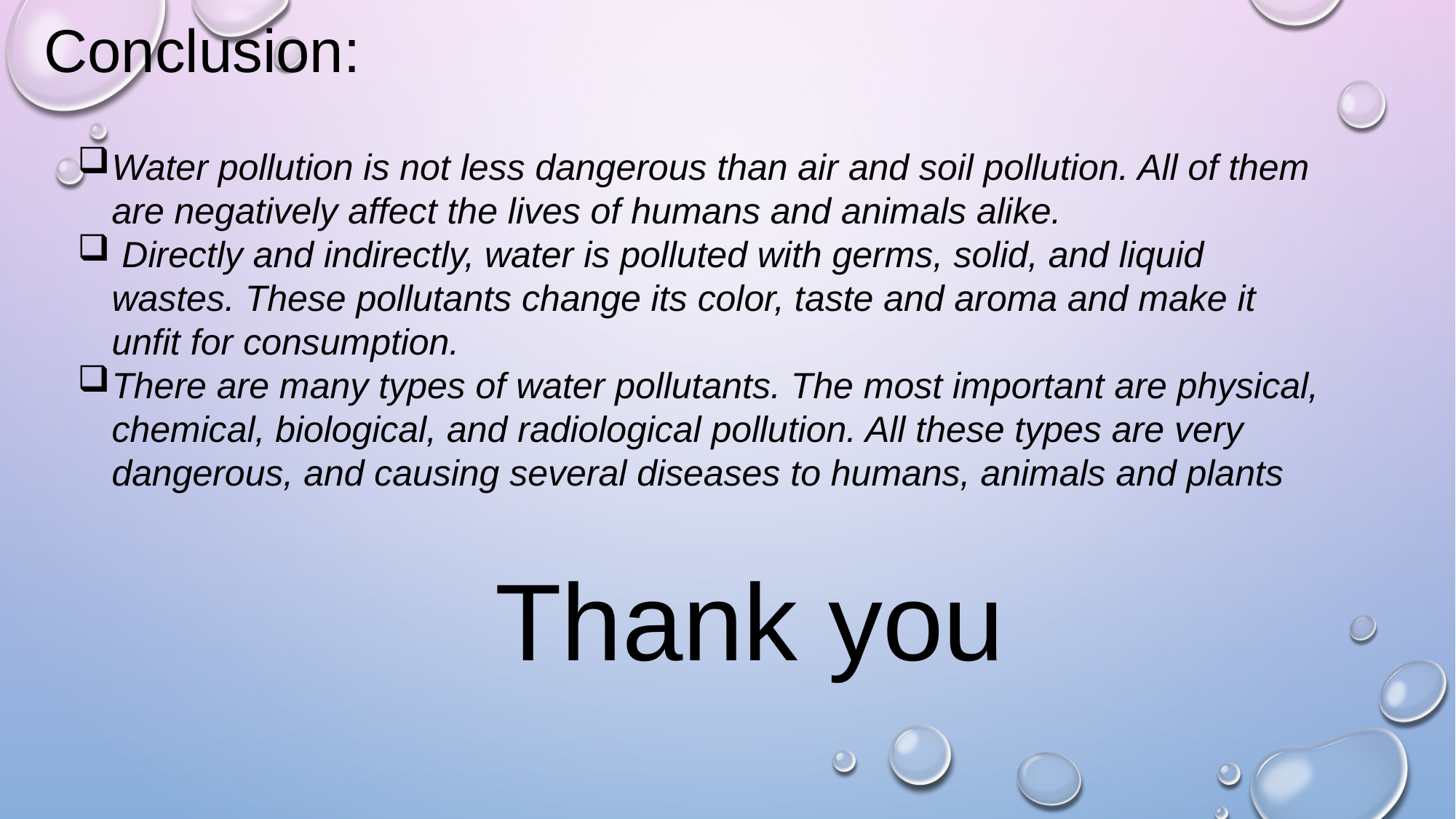

Conclusion:
Water pollution is not less dangerous than air and soil pollution. All of them are negatively affect the lives of humans and animals alike.
 Directly and indirectly, water is polluted with germs, solid, and liquid wastes. These pollutants change its color, taste and aroma and make it unfit for consumption.
There are many types of water pollutants. The most important are physical, chemical, biological, and radiological pollution. All these types are very dangerous, and causing several diseases to humans, animals and plants
Thank you